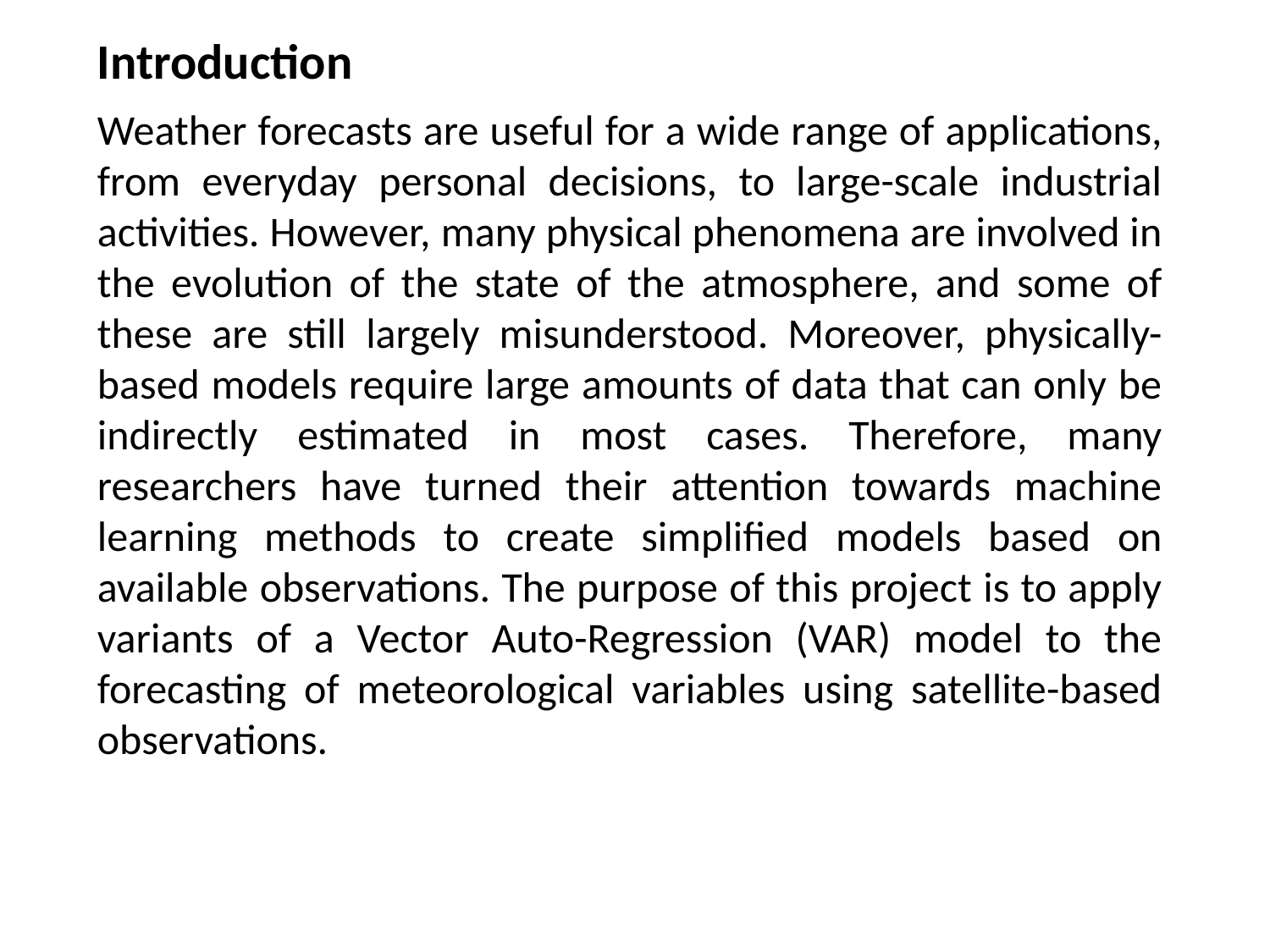

Introduction
Weather forecasts are useful for a wide range of applications, from everyday personal decisions, to large-scale industrial activities. However, many physical phenomena are involved in the evolution of the state of the atmosphere, and some of these are still largely misunderstood. Moreover, physically-based models require large amounts of data that can only be indirectly estimated in most cases. Therefore, many researchers have turned their attention towards machine learning methods to create simplified models based on available observations. The purpose of this project is to apply variants of a Vector Auto-Regression (VAR) model to the forecasting of meteorological variables using satellite-based observations.